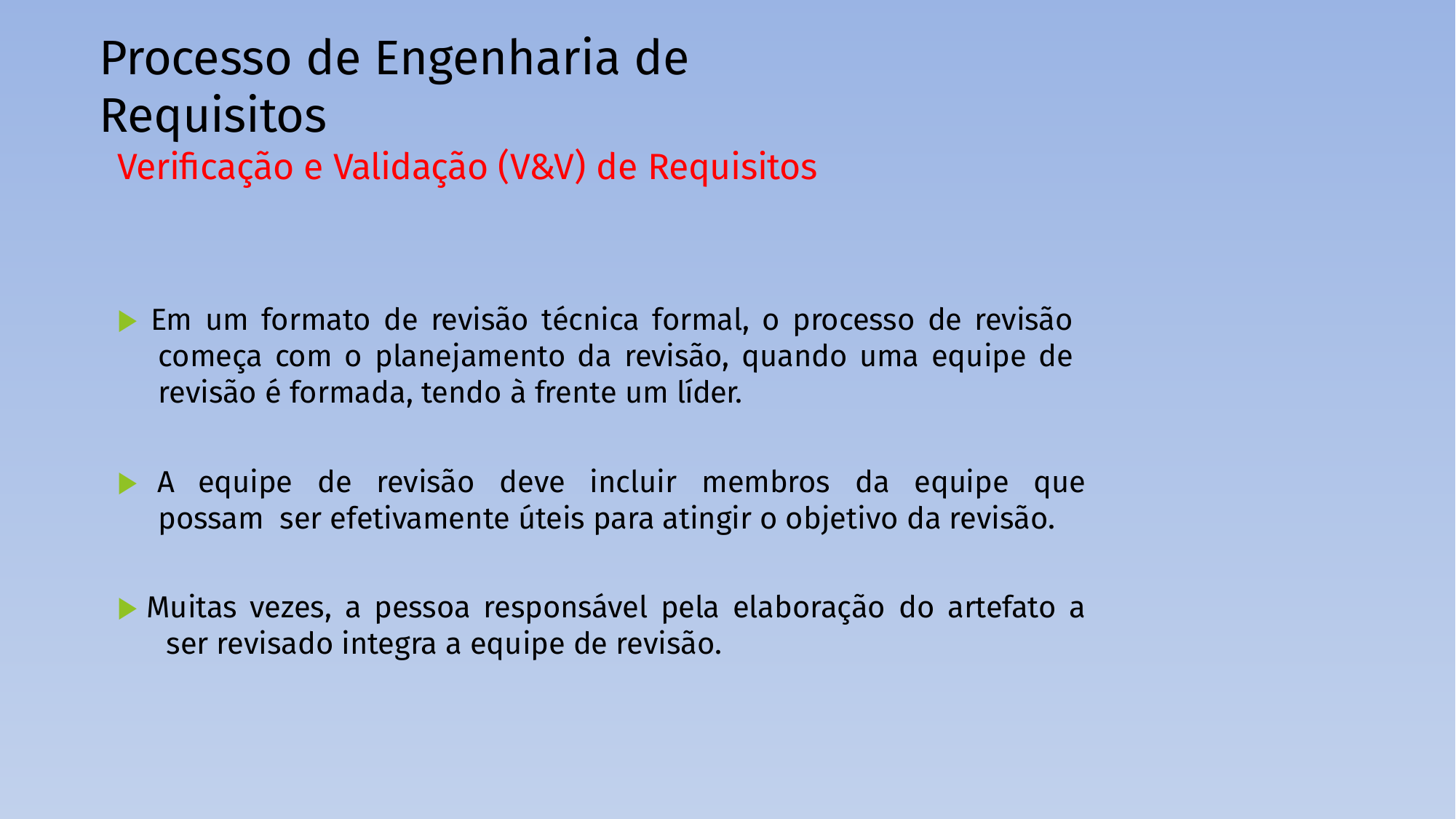

# Processo de Engenharia de Requisitos
Verificação e Validação (V&V) de Requisitos
▶ Em um formato de revisão técnica formal, o processo de revisão  começa com o planejamento da revisão, quando uma equipe de  revisão é formada, tendo à frente um líder.

▶ A equipe de revisão deve incluir membros da equipe que possam  ser efetivamente úteis para atingir o objetivo da revisão.

▶ Muitas vezes, a pessoa responsável pela elaboração do artefato a  ser revisado integra a equipe de revisão.